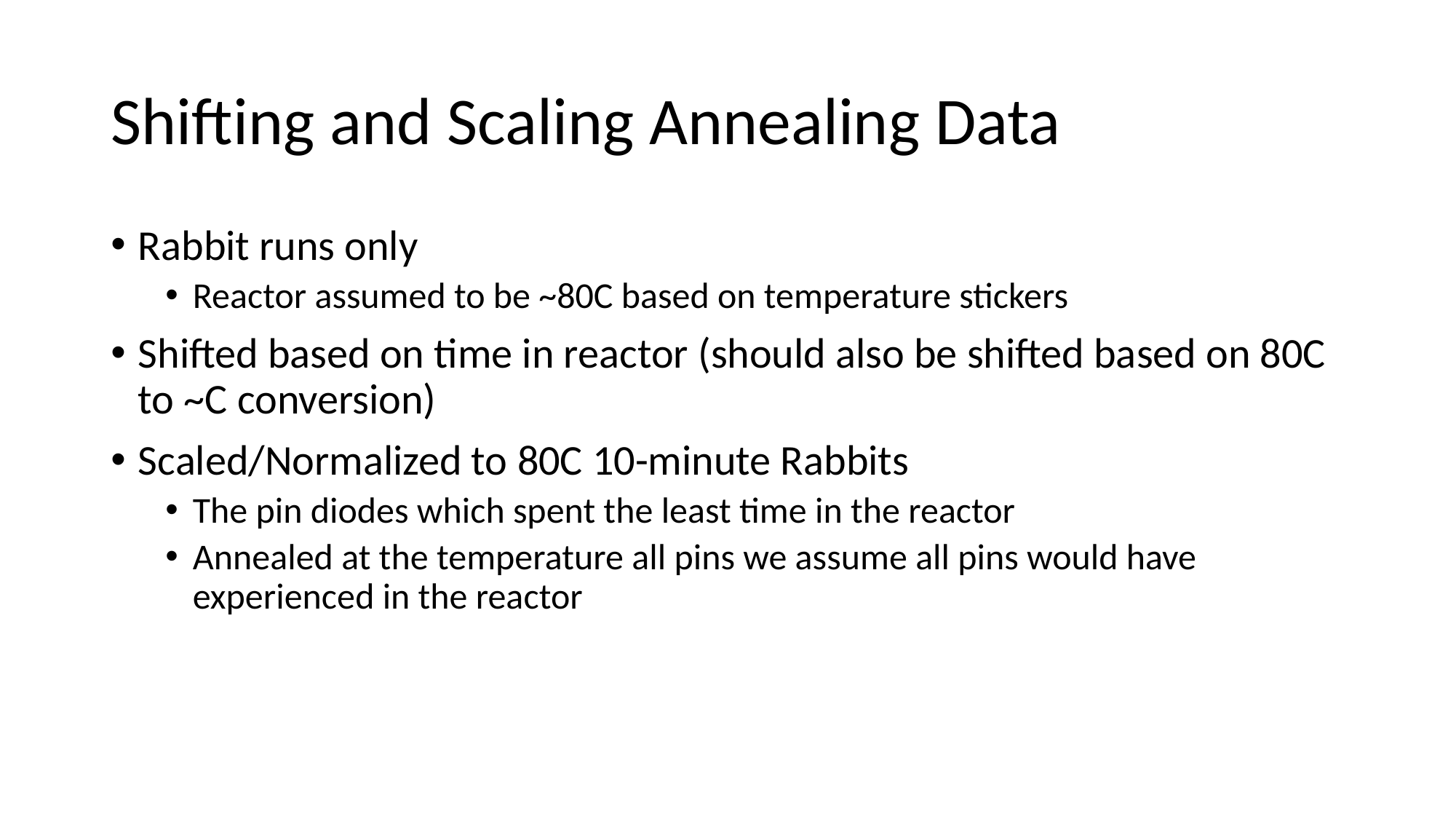

# Shifting and Scaling Annealing Data
Rabbit runs only
Reactor assumed to be ~80C based on temperature stickers
Shifted based on time in reactor (should also be shifted based on 80C to ~C conversion)
Scaled/Normalized to 80C 10-minute Rabbits
The pin diodes which spent the least time in the reactor
Annealed at the temperature all pins we assume all pins would have experienced in the reactor